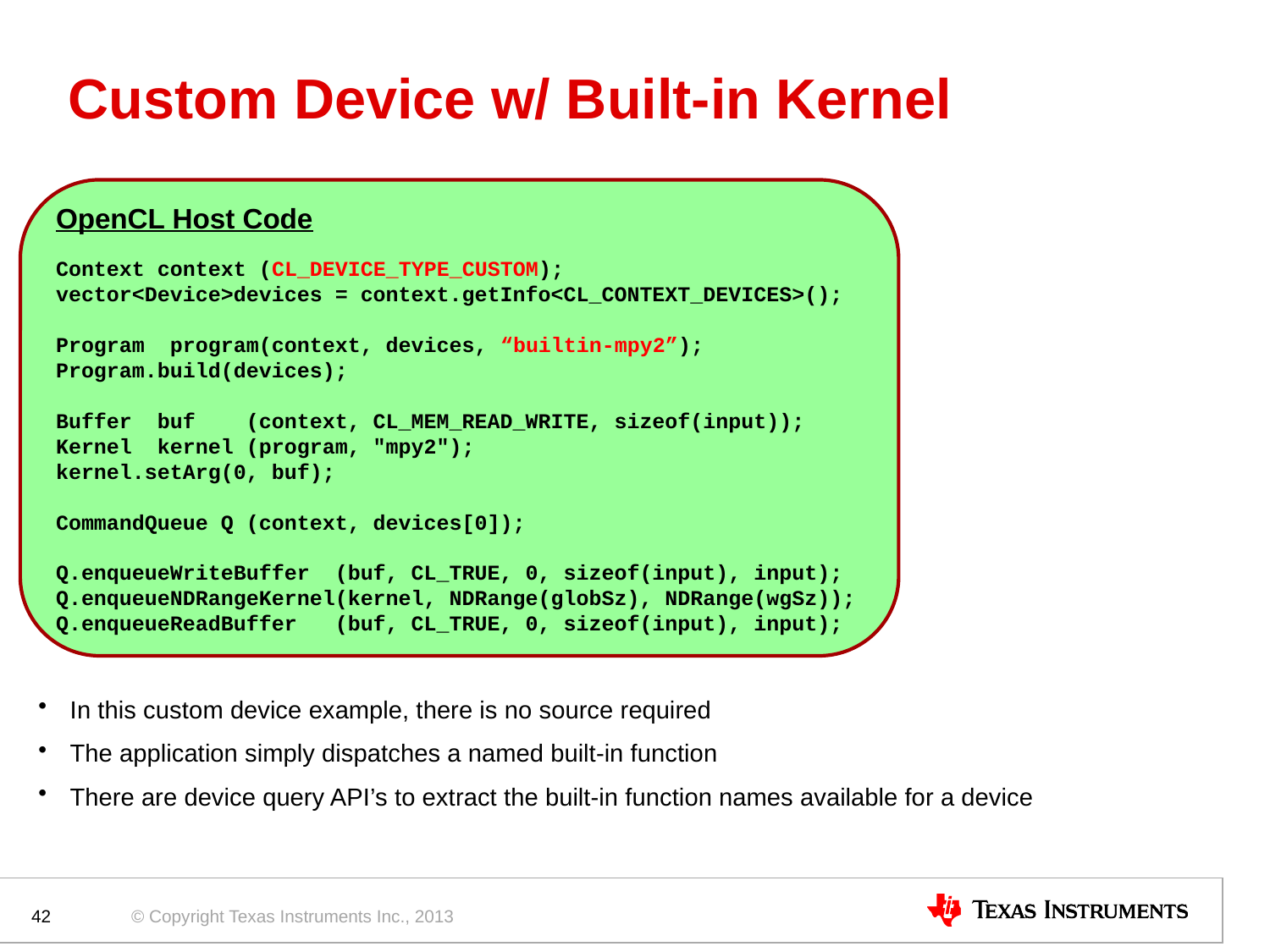

# Custom Device w/ Built-in Kernel
OpenCL Host Code

Context context (CL_DEVICE_TYPE_CUSTOM);
vector<Device>devices = context.getInfo<CL_CONTEXT_DEVICES>();

Program  program(context, devices, “builtin-mpy2”);
Program.build(devices);

Buffer  buf    (context, CL_MEM_READ_WRITE, sizeof(input));
Kernel  kernel (program, "mpy2");
kernel.setArg(0, buf);

CommandQueue Q (context, devices[0]);

Q.enqueueWriteBuffer  (buf, CL_TRUE, 0, sizeof(input), input);
Q.enqueueNDRangeKernel(kernel, NDRange(globSz), NDRange(wgSz));
Q.enqueueReadBuffer   (buf, CL_TRUE, 0, sizeof(input), input);
In this custom device example, there is no source required
The application simply dispatches a named built-in function
There are device query API’s to extract the built-in function names available for a device

42